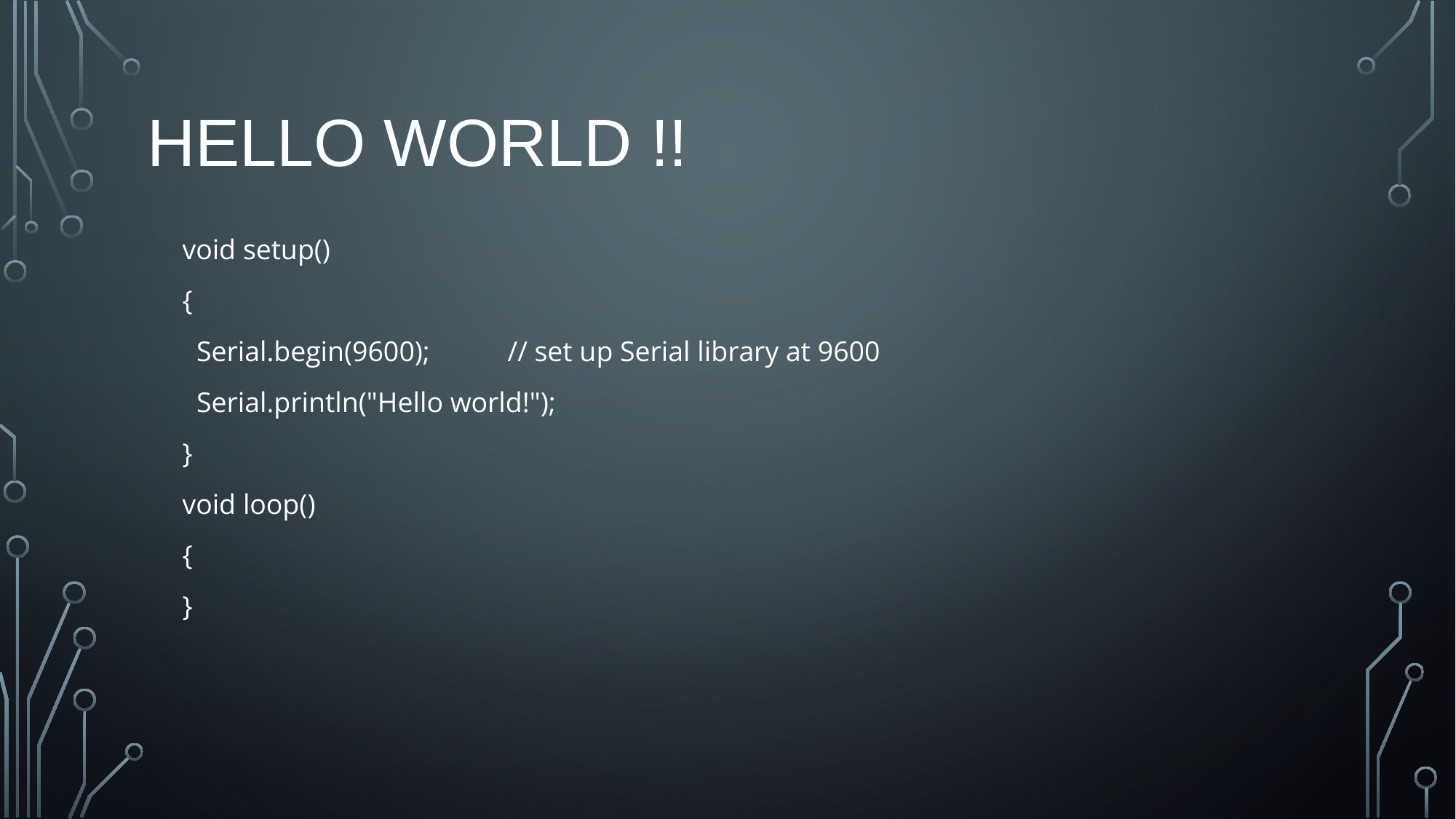

Hello world !!
void setup()
{
  Serial.begin(9600);           // set up Serial library at 9600
  Serial.println("Hello world!");
}
void loop()
{
}